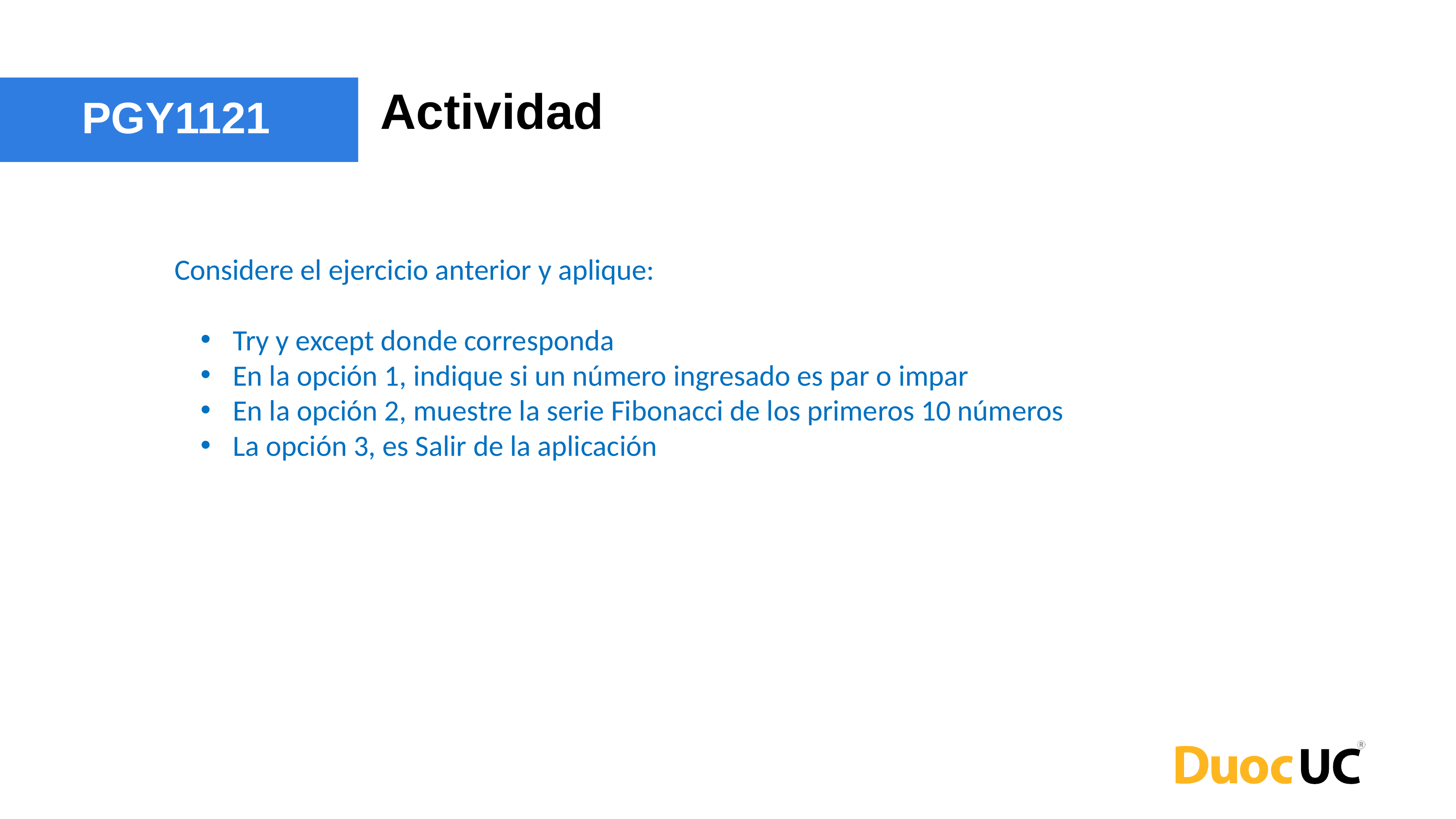

Actividad
PGY1121
Considere el ejercicio anterior y aplique:

Try y except donde corresponda
En la opción 1, indique si un número ingresado es par o impar
En la opción 2, muestre la serie Fibonacci de los primeros 10 números
La opción 3, es Salir de la aplicación